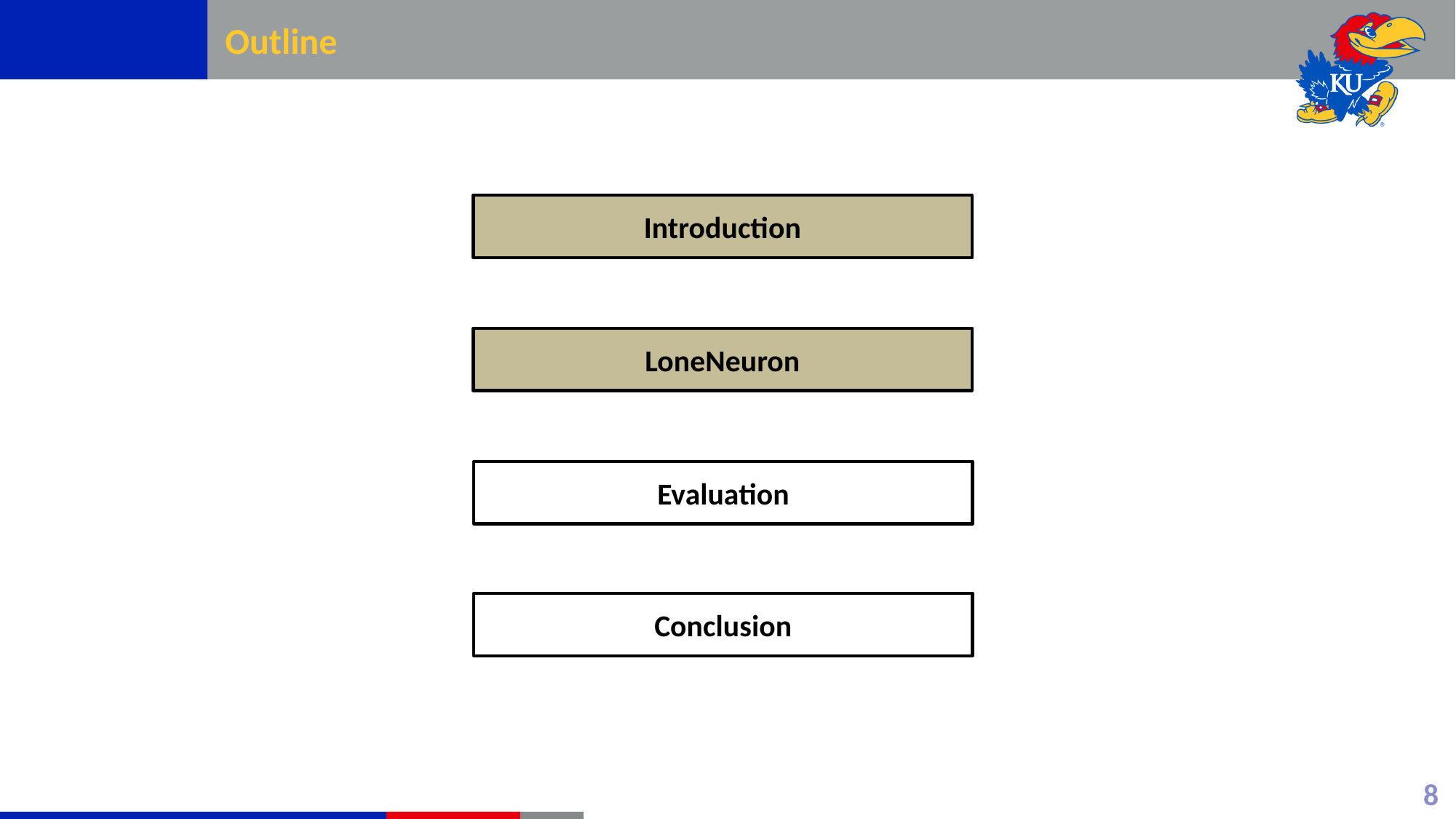

# Outline
Introduction
LoneNeuron
Evaluation
Conclusion
8